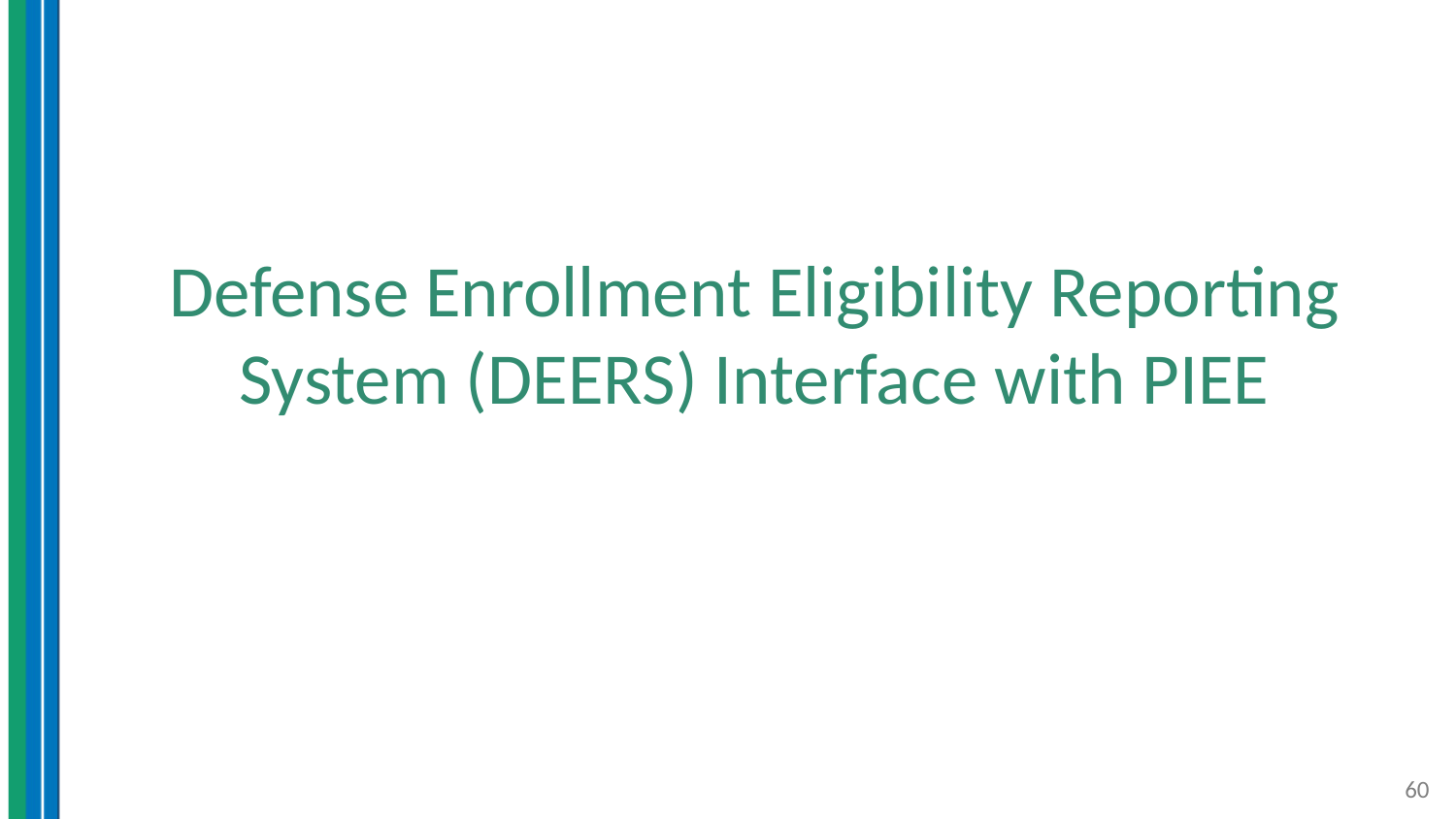

Defense Enrollment Eligibility Reporting System (DEERS) Interface with PIEE